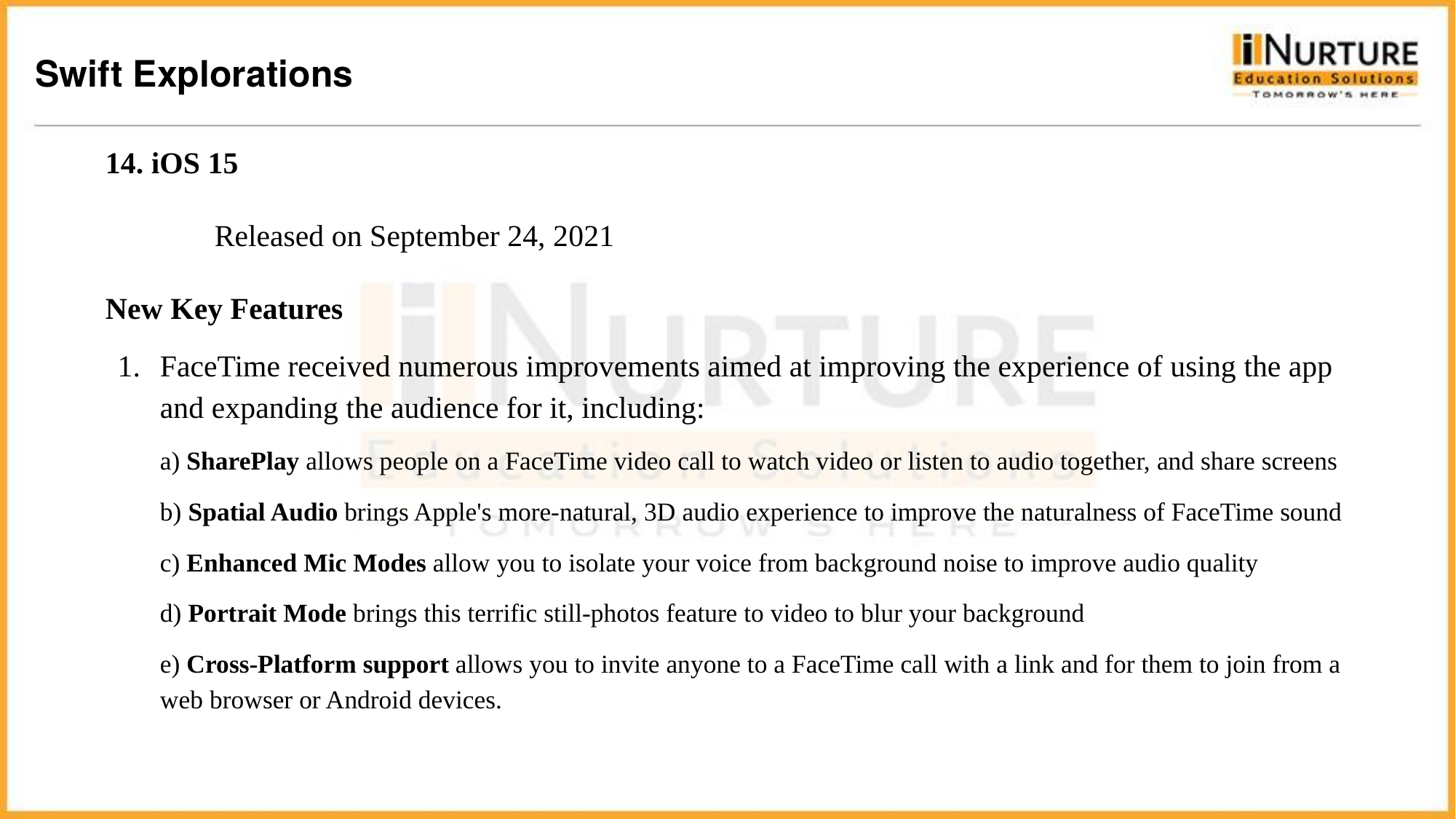

Swift Explorations
14. iOS 15

 	Released on September 24, 2021

New Key Features
FaceTime received numerous improvements aimed at improving the experience of using the app and expanding the audience for it, including:
a) SharePlay allows people on a FaceTime video call to watch video or listen to audio together, and share screens
b) Spatial Audio brings Apple's more-natural, 3D audio experience to improve the naturalness of FaceTime sound
c) Enhanced Mic Modes allow you to isolate your voice from background noise to improve audio quality
d) Portrait Mode brings this terrific still-photos feature to video to blur your background
e) Cross-Platform support allows you to invite anyone to a FaceTime call with a link and for them to join from a web browser or Android devices.